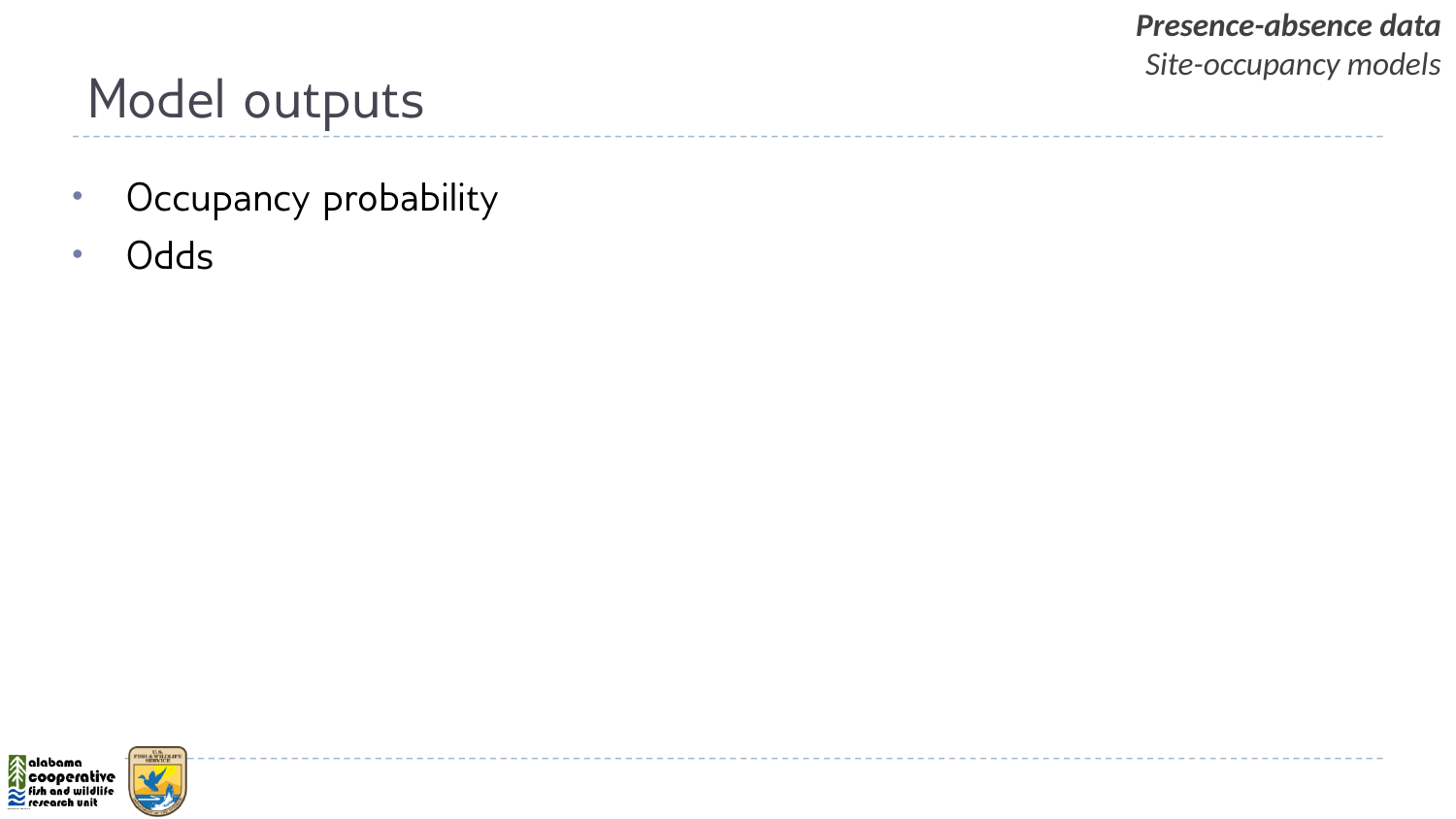

Presence-absence data
Site-occupancy models
# Model outputs
Occupancy probability
Odds